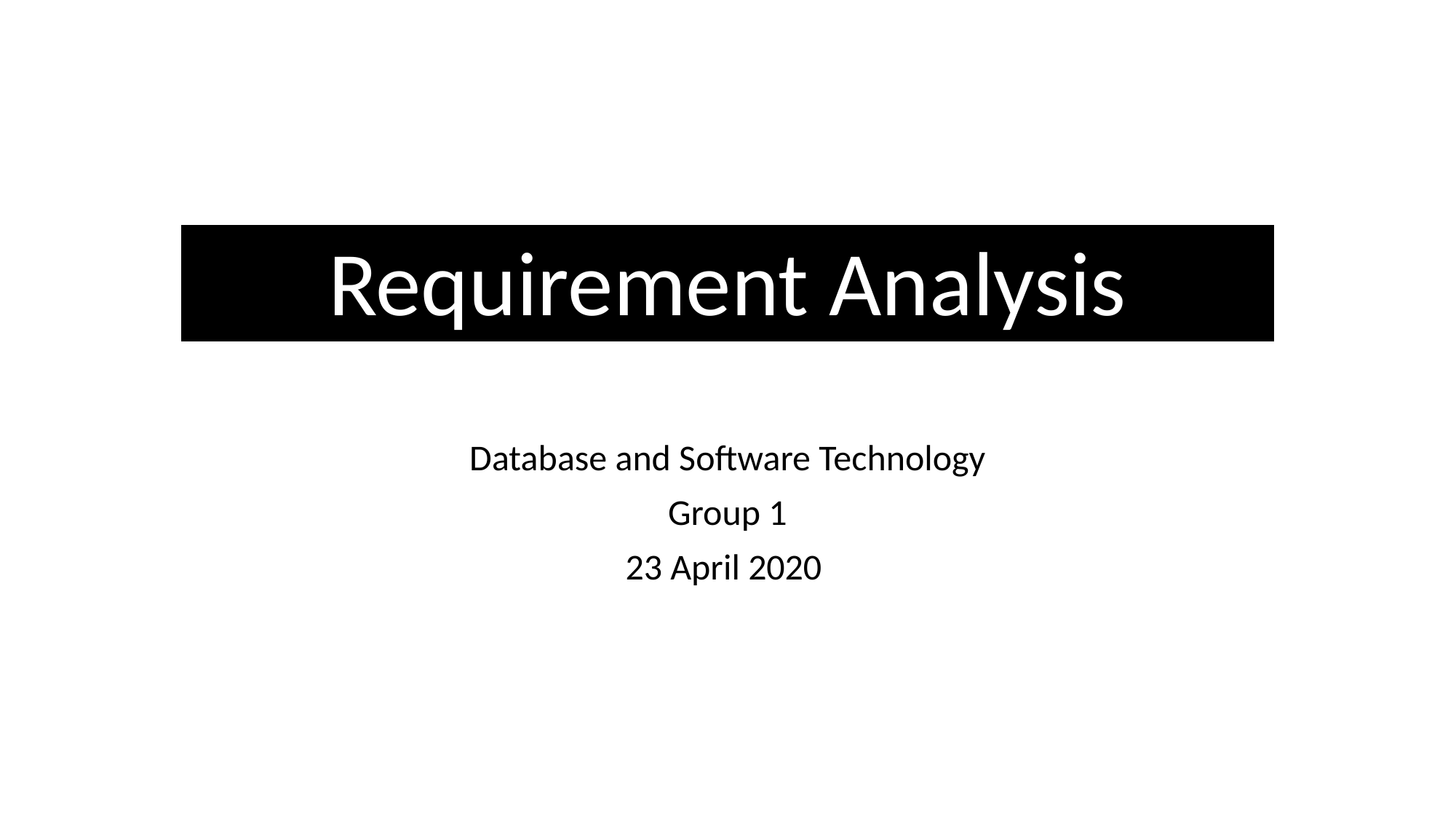

# Requirement Analysis
Database and Software Technology
Group 1
23 April 2020